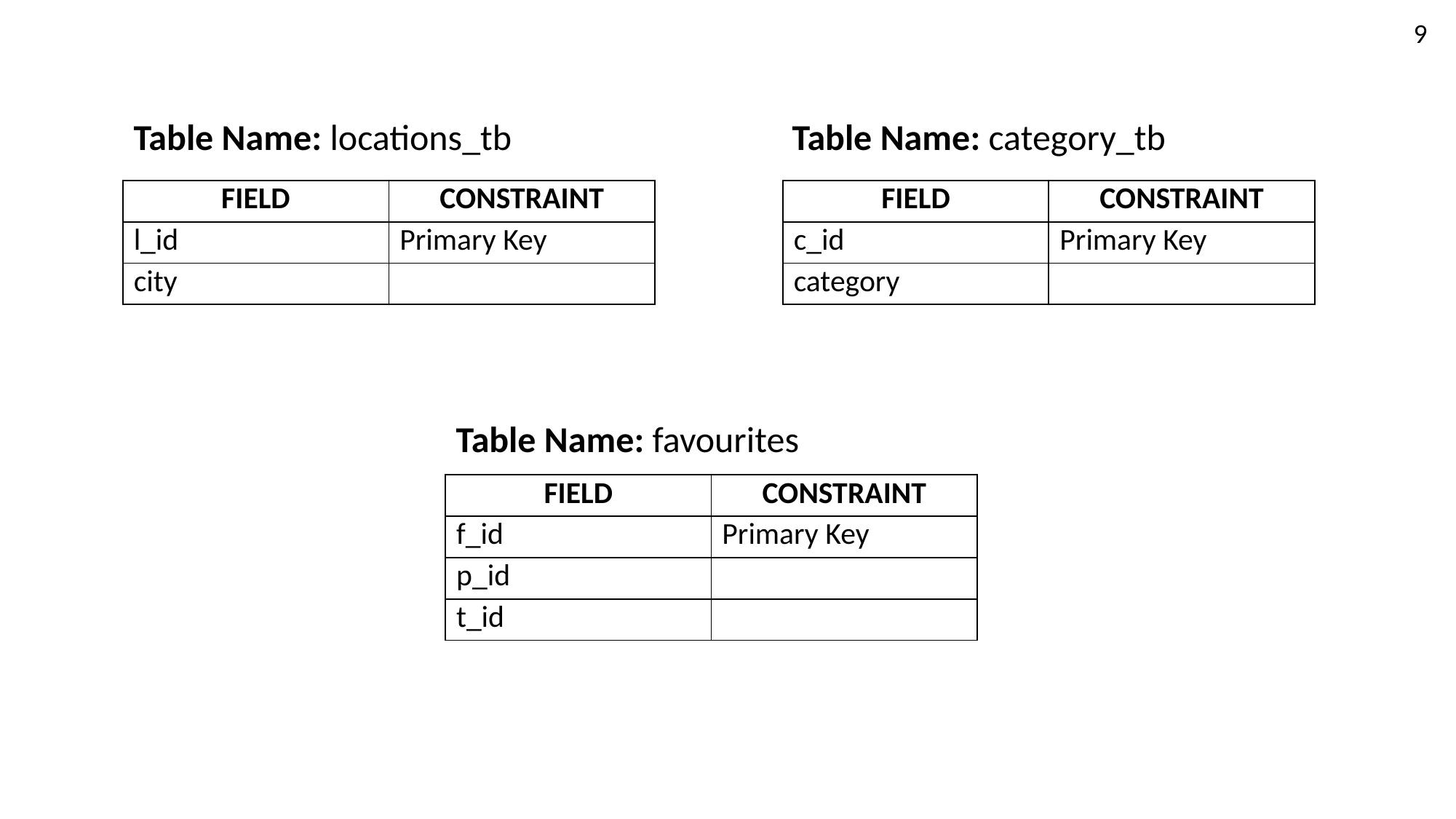

9
Table Name: locations_tb
Table Name: category_tb
| FIELD | CONSTRAINT |
| --- | --- |
| l\_id | Primary Key |
| city |  |
| FIELD | CONSTRAINT |
| --- | --- |
| c\_id | Primary Key |
| category |  |
Table Name: favourites
| FIELD | CONSTRAINT |
| --- | --- |
| f\_id | Primary Key |
| p\_id |  |
| t\_id |  |